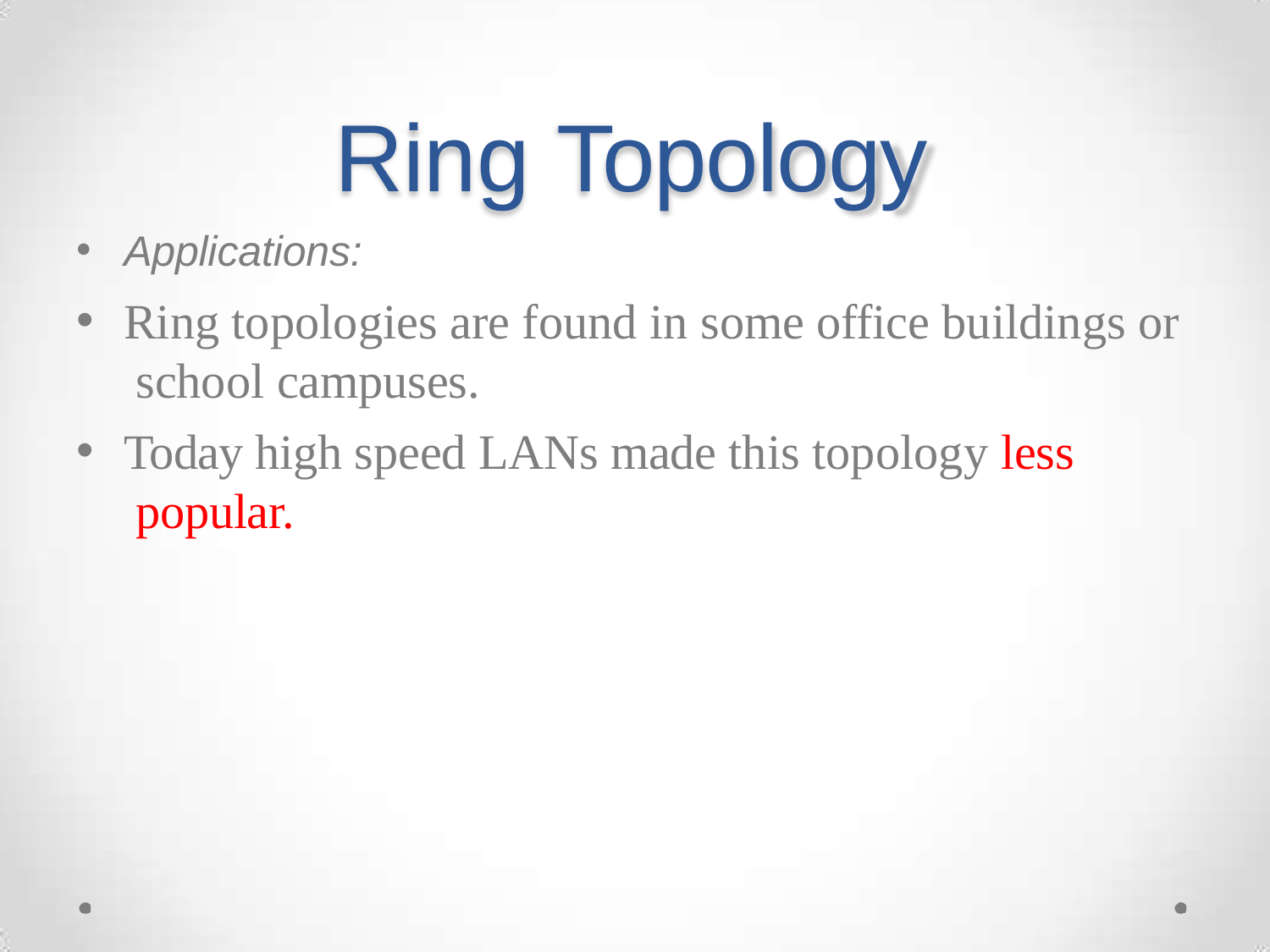

# Ring Topology
Applications:
Ring topologies are found in some office buildings or  school campuses.
Today high speed LANs made this topology less  popular.